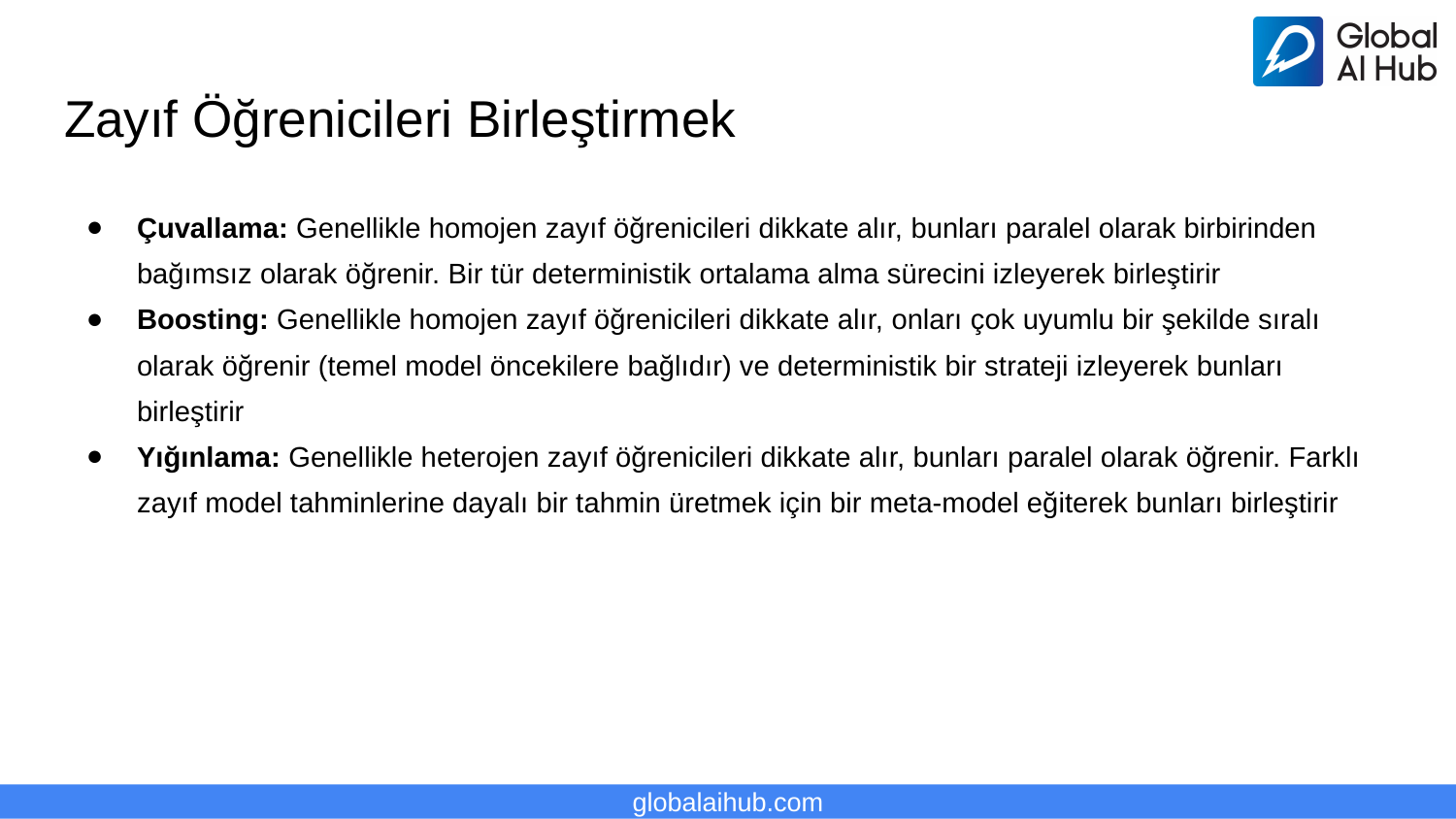

# Zayıf Öğrenicileri Birleştirmek
Çuvallama: Genellikle homojen zayıf öğrenicileri dikkate alır, bunları paralel olarak birbirinden bağımsız olarak öğrenir. Bir tür deterministik ortalama alma sürecini izleyerek birleştirir
Boosting: Genellikle homojen zayıf öğrenicileri dikkate alır, onları çok uyumlu bir şekilde sıralı olarak öğrenir (temel model öncekilere bağlıdır) ve deterministik bir strateji izleyerek bunları birleştirir
Yığınlama: Genellikle heterojen zayıf öğrenicileri dikkate alır, bunları paralel olarak öğrenir. Farklı zayıf model tahminlerine dayalı bir tahmin üretmek için bir meta-model eğiterek bunları birleştirir